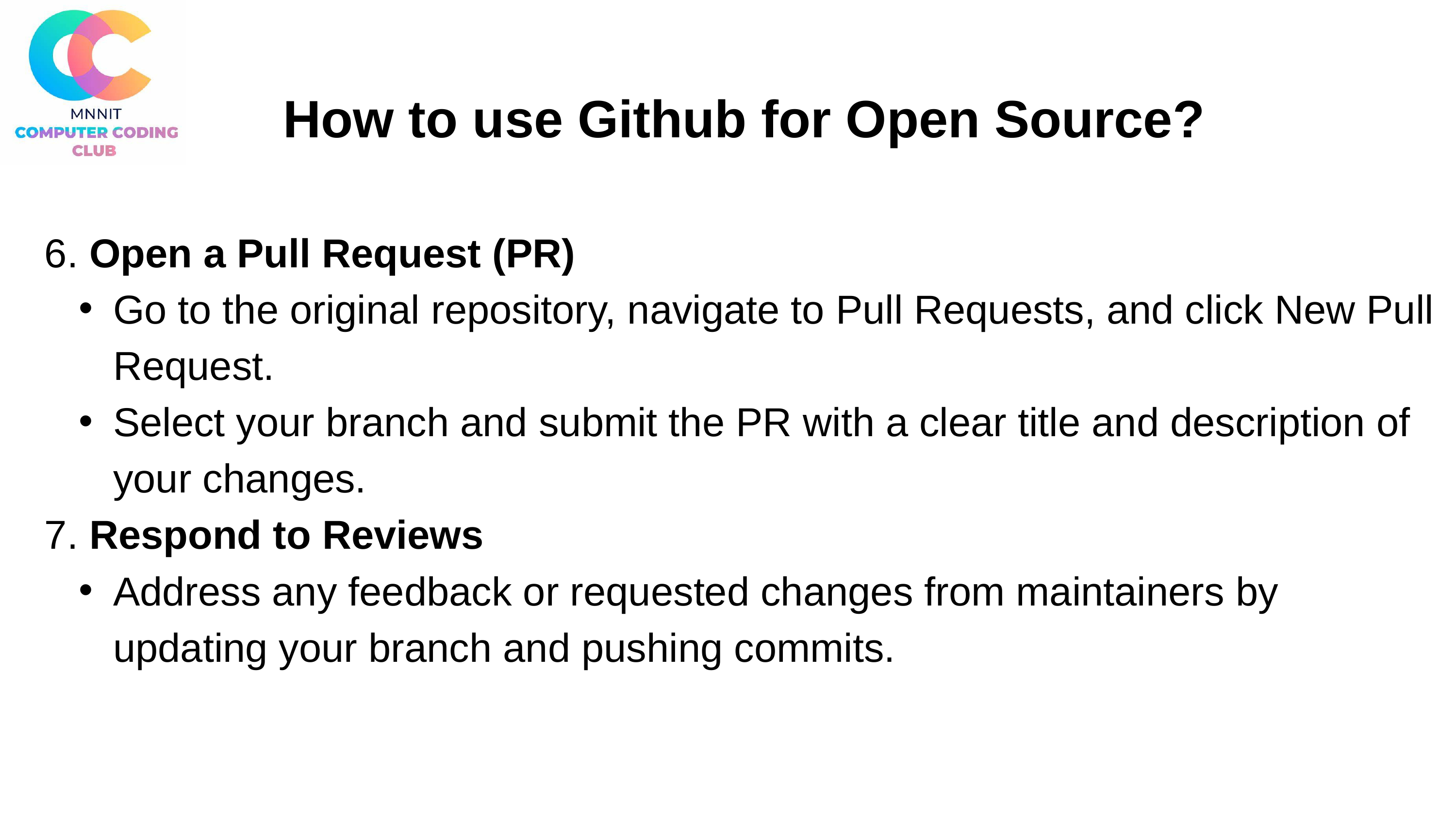

How to use Github for Open Source?
6. Open a Pull Request (PR)
Go to the original repository, navigate to Pull Requests, and click New Pull Request.
Select your branch and submit the PR with a clear title and description of your changes.
7. Respond to Reviews
Address any feedback or requested changes from maintainers by updating your branch and pushing commits.